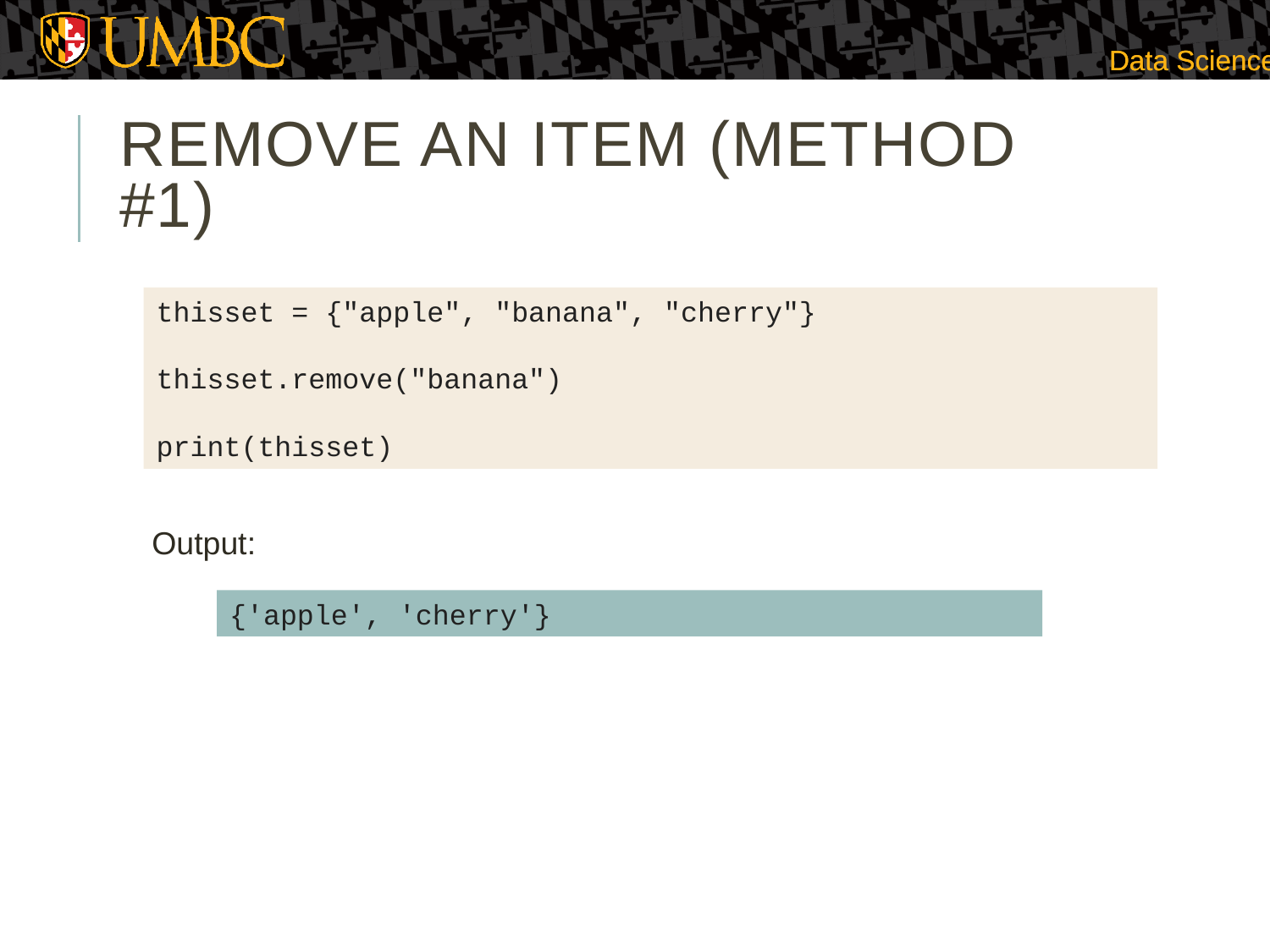

# Remove an Item (Method #1)
thisset = {"apple", "banana", "cherry"}

thisset.remove("banana")

print(thisset)
Output:
{'apple', 'cherry'}